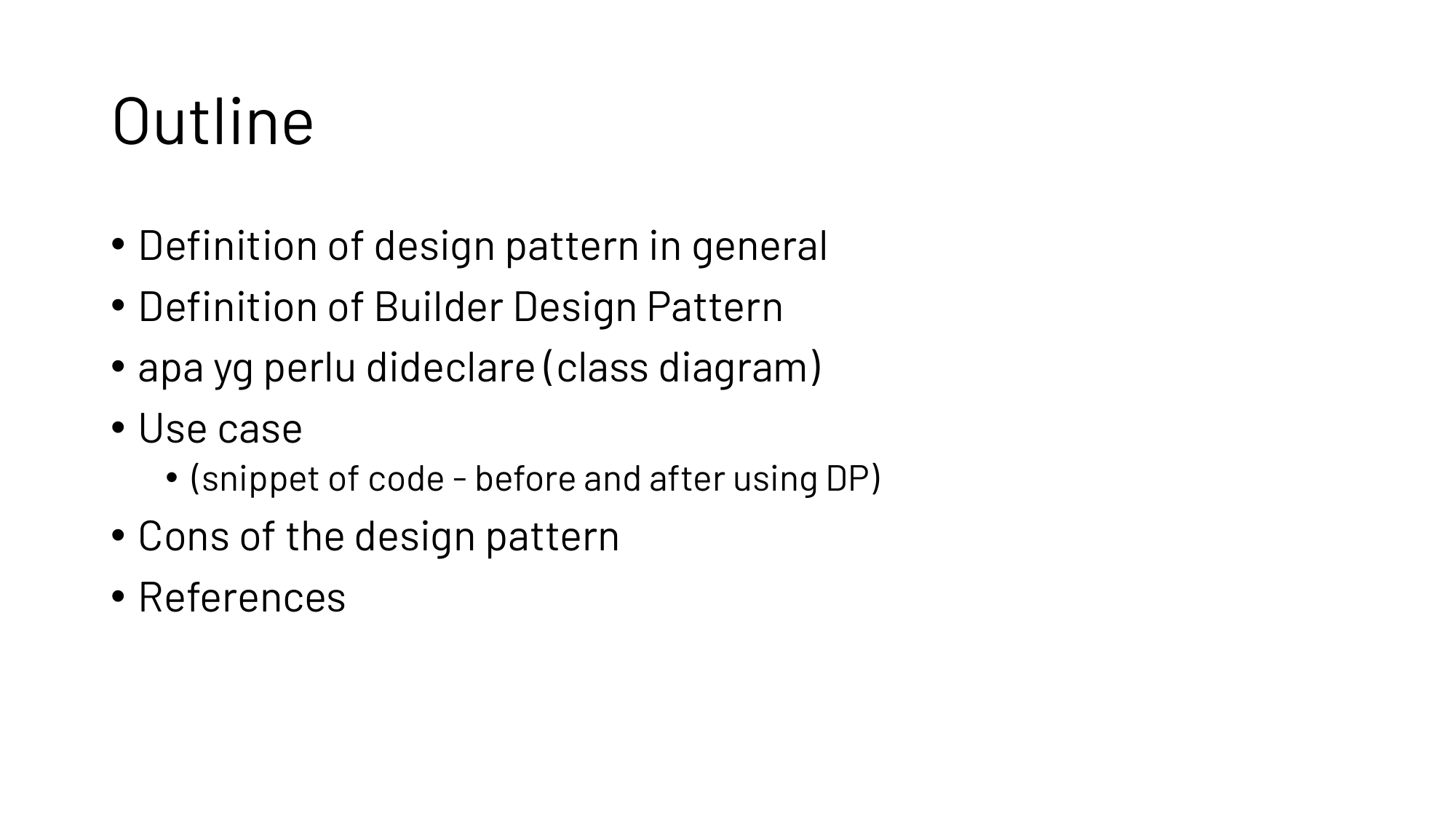

# Outline
Definition of design pattern in general
Definition of Builder Design Pattern
apa yg perlu dideclare (class diagram)
Use case
(snippet of code - before and after using DP)
Cons of the design pattern
References